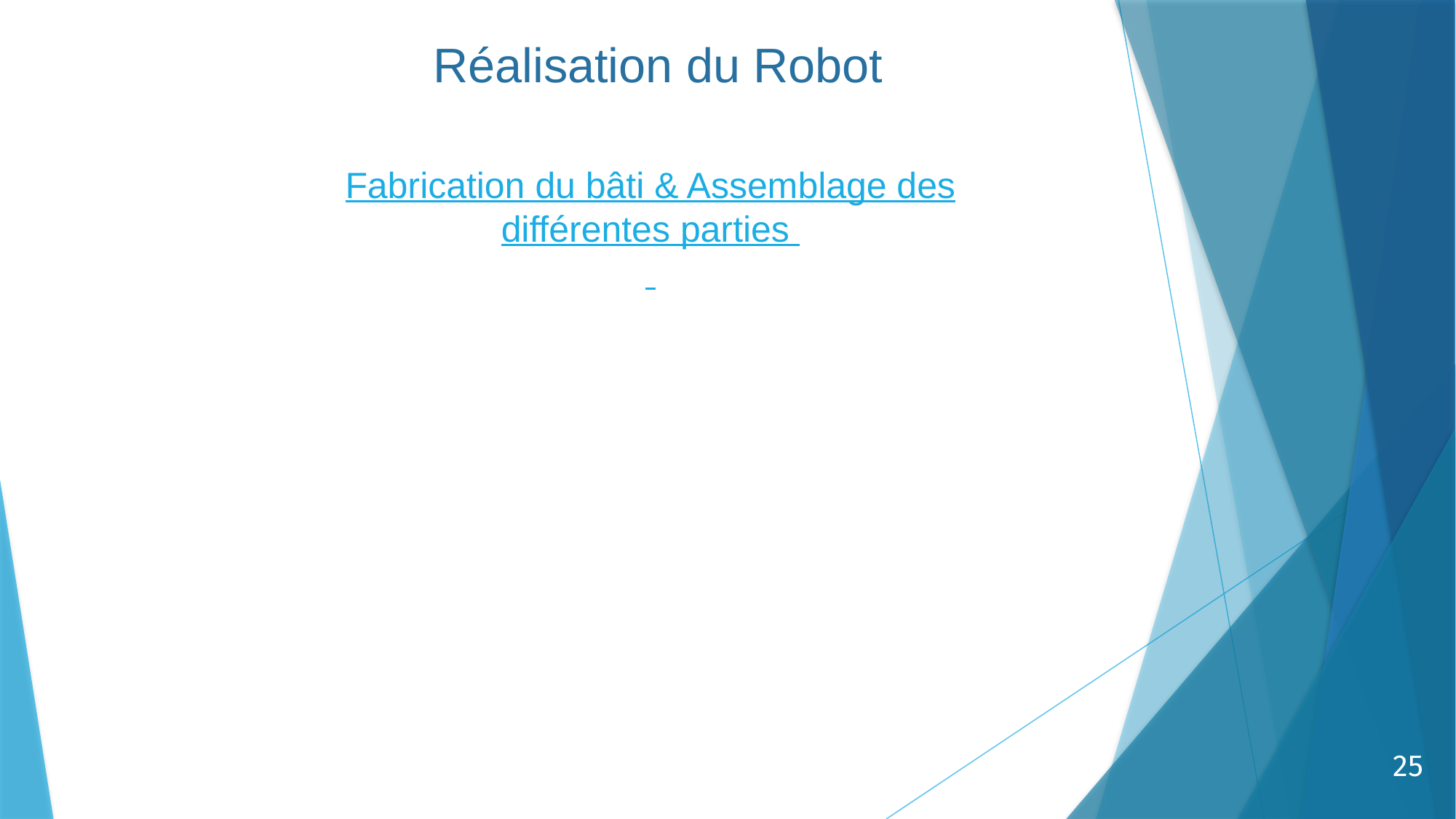

Réalisation du Robot
Fabrication du bâti & Assemblage des différentes parties

25